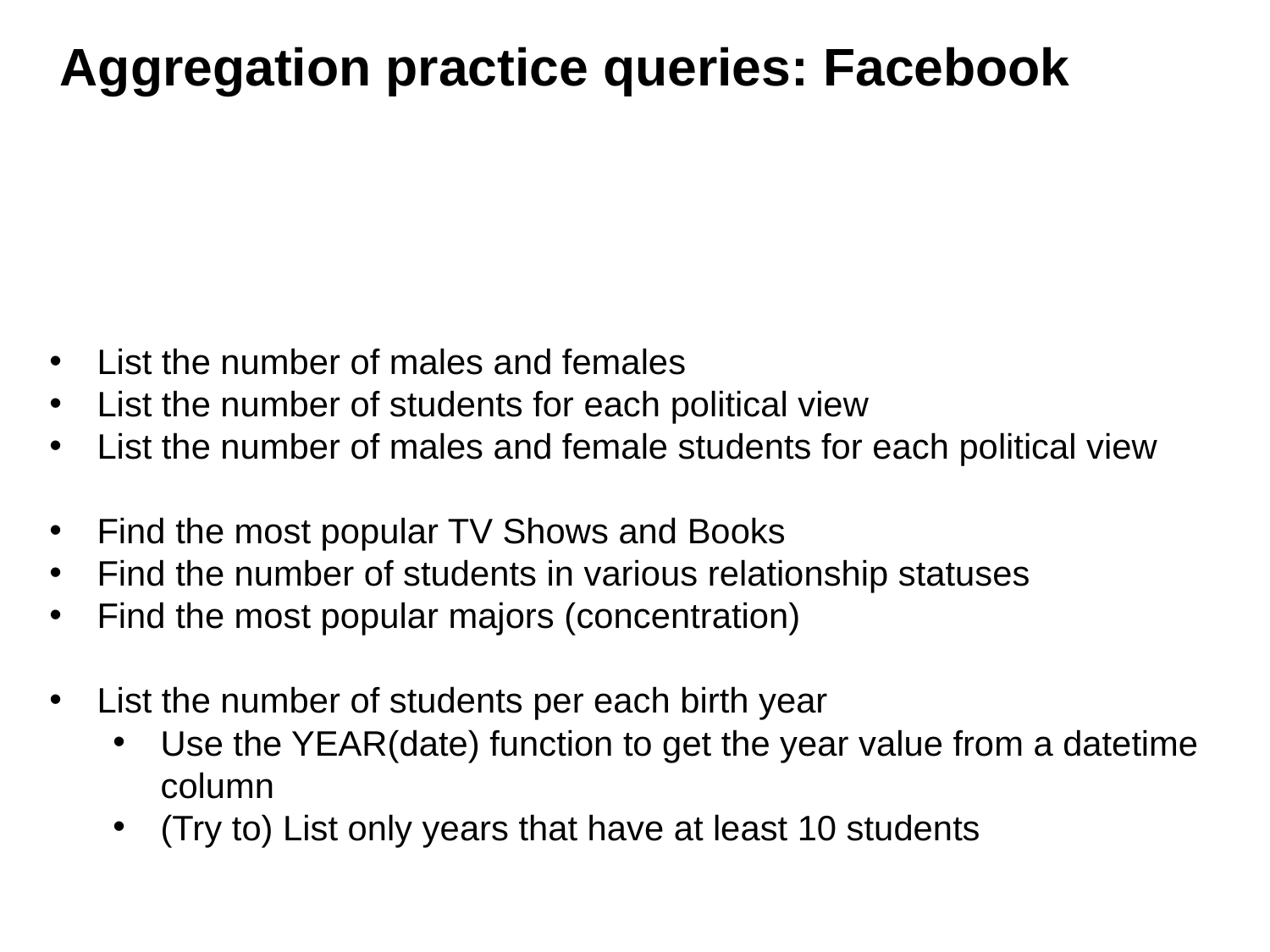

Aggregation practice queries: Facebook

List the number of males and females
List the number of students for each political view
List the number of males and female students for each political view

Find the most popular TV Shows and Books
Find the number of students in various relationship statuses
Find the most popular majors (concentration)

List the number of students per each birth year
Use the YEAR(date) function to get the year value from a datetime column
(Try to) List only years that have at least 10 students